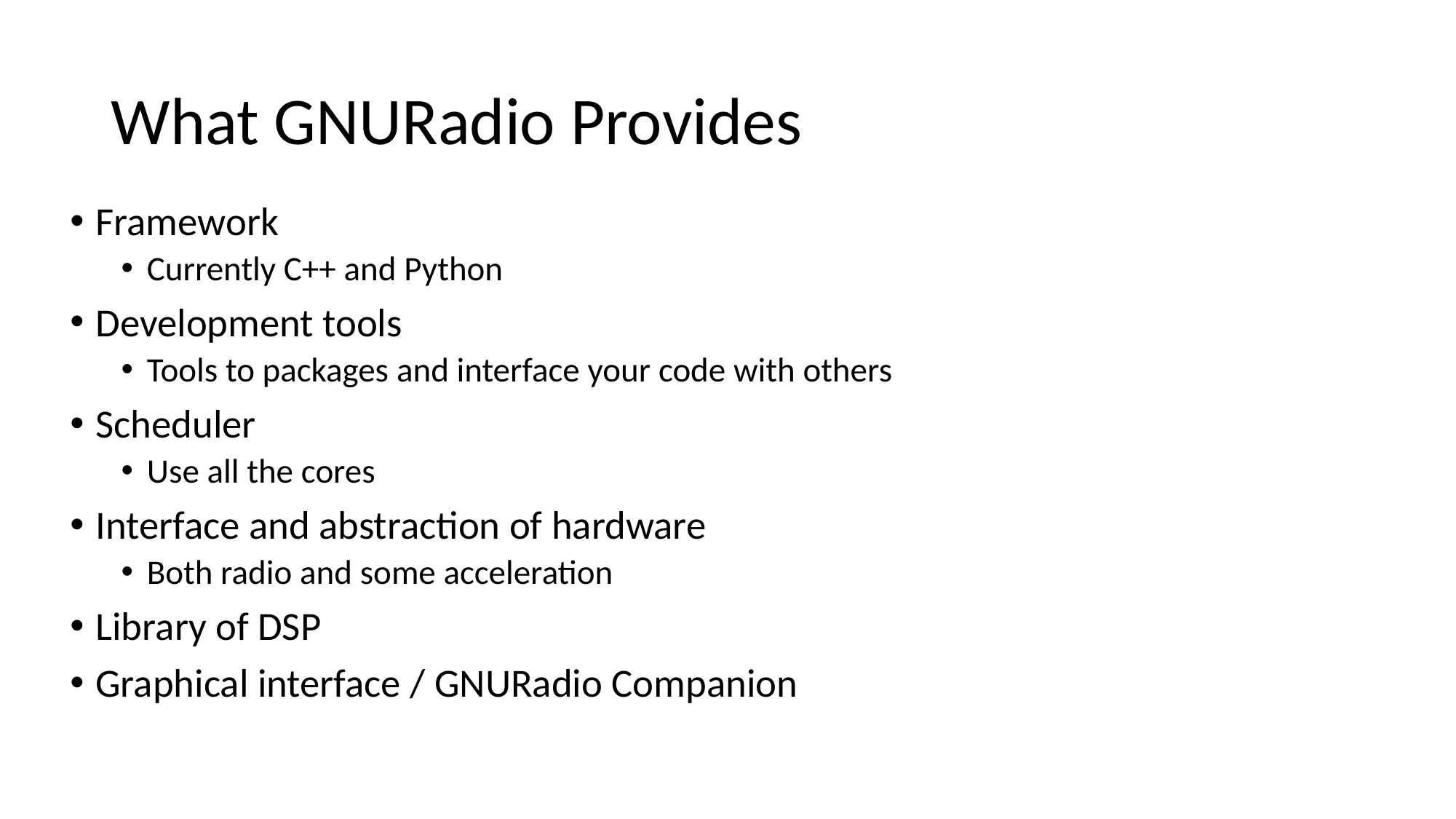

# What GNURadio Provides
Framework
Currently C++ and Python
Development tools
Tools to packages and interface your code with others
Scheduler
Use all the cores
Interface and abstraction of hardware
Both radio and some acceleration
Library of DSP
Graphical interface / GNURadio Companion